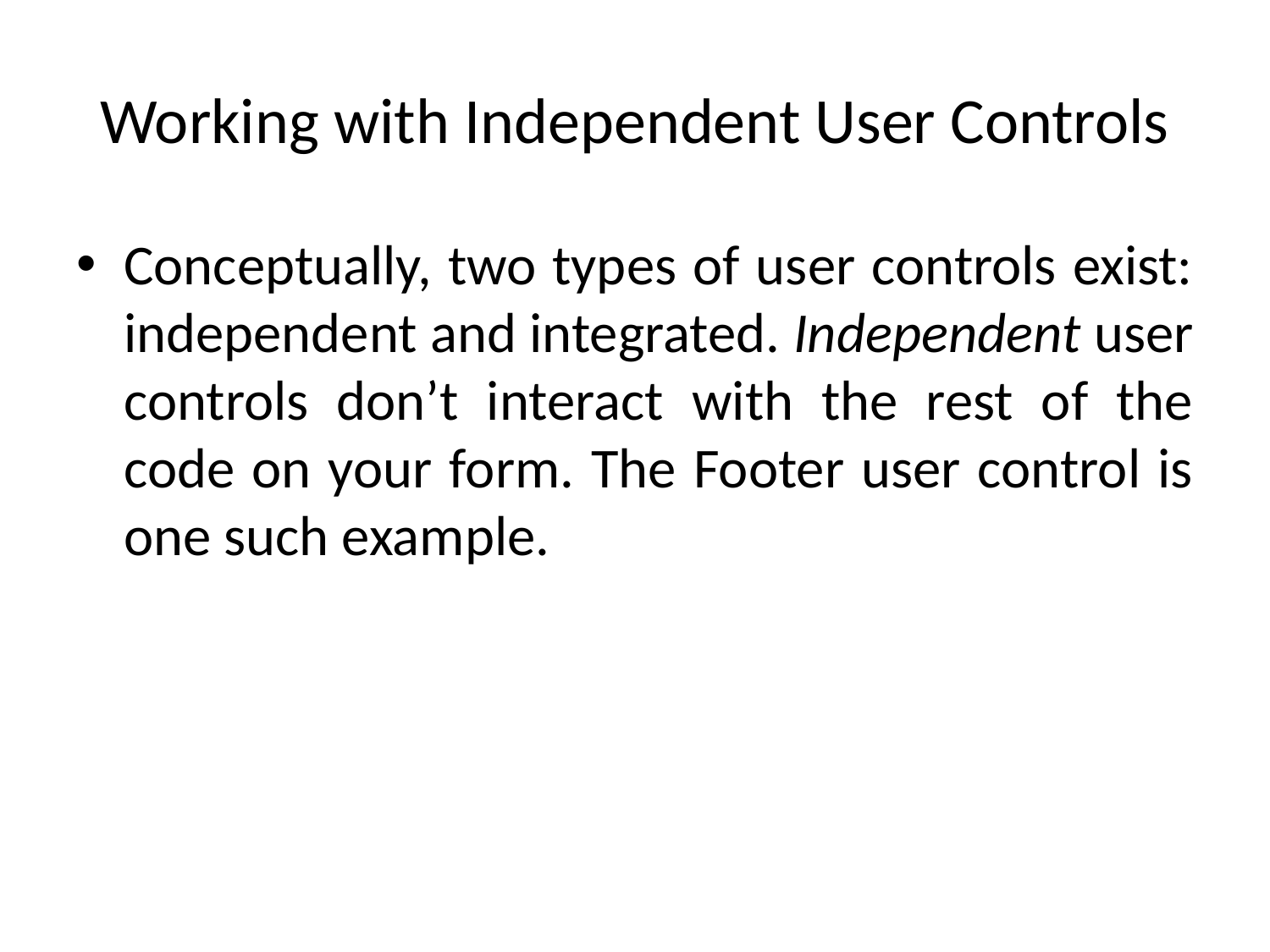

# Working with Independent User Controls
Conceptually, two types of user controls exist: independent and integrated. Independent user controls don’t interact with the rest of the code on your form. The Footer user control is one such example.